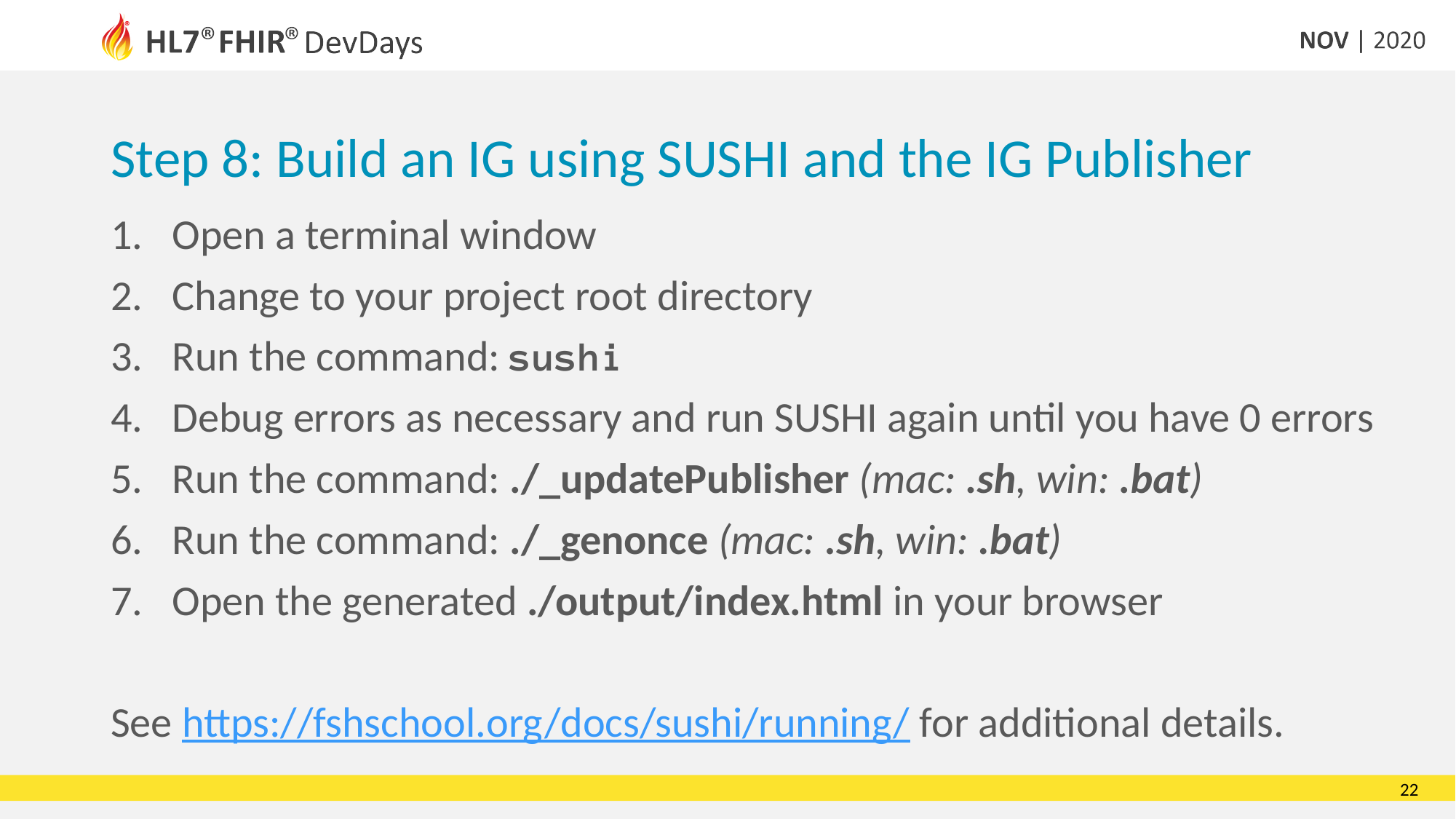

# Step 8: Build an IG using SUSHI and the IG Publisher
Open a terminal window
Change to your project root directory
Run the command: sushi
Debug errors as necessary and run SUSHI again until you have 0 errors
Run the command: ./_updatePublisher (mac: .sh, win: .bat)
Run the command: ./_genonce (mac: .sh, win: .bat)
Open the generated ./output/index.html in your browser

See https://fshschool.org/docs/sushi/running/ for additional details.